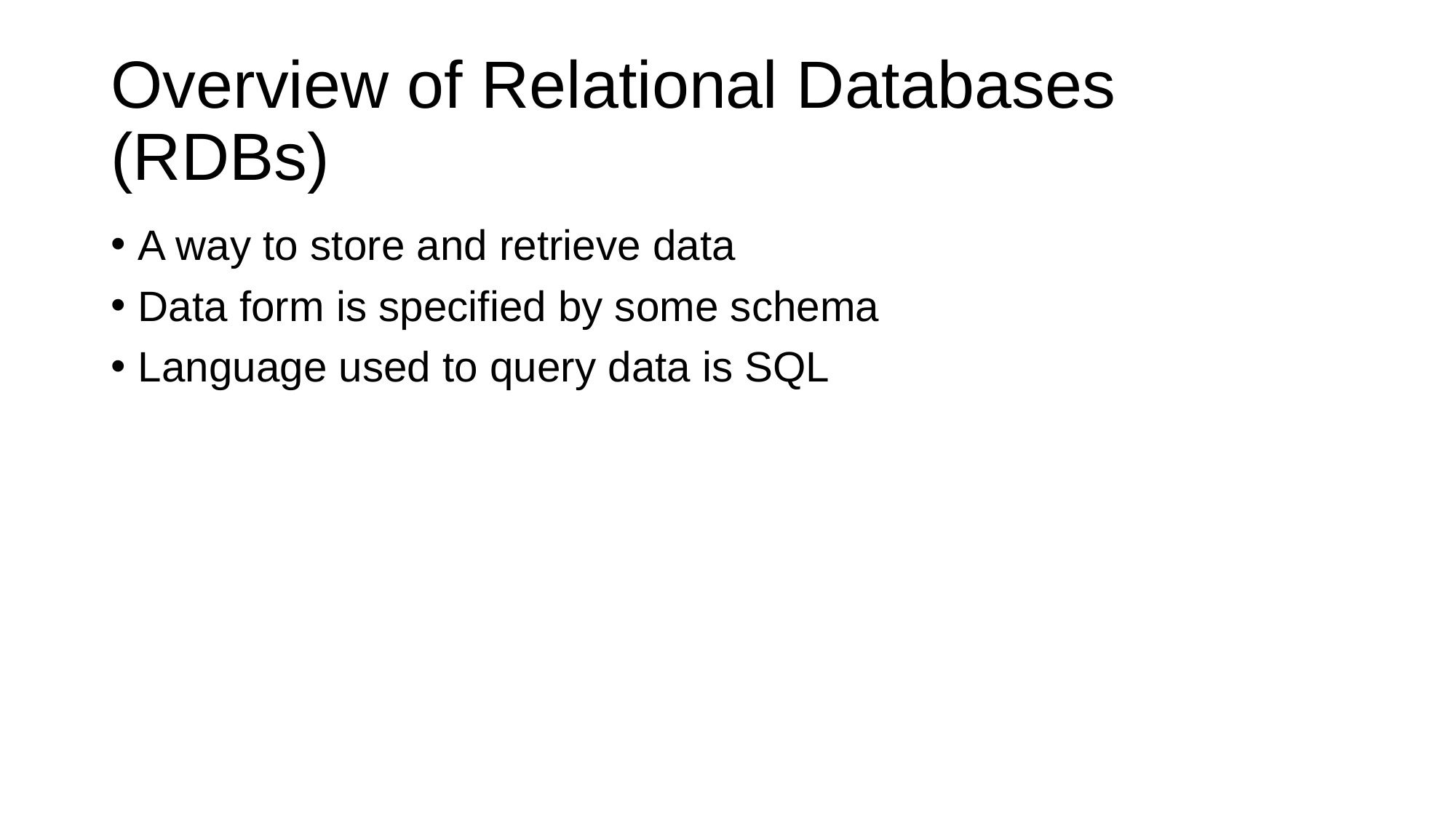

# Overview of Relational Databases (RDBs)
A way to store and retrieve data
Data form is specified by some schema
Language used to query data is SQL